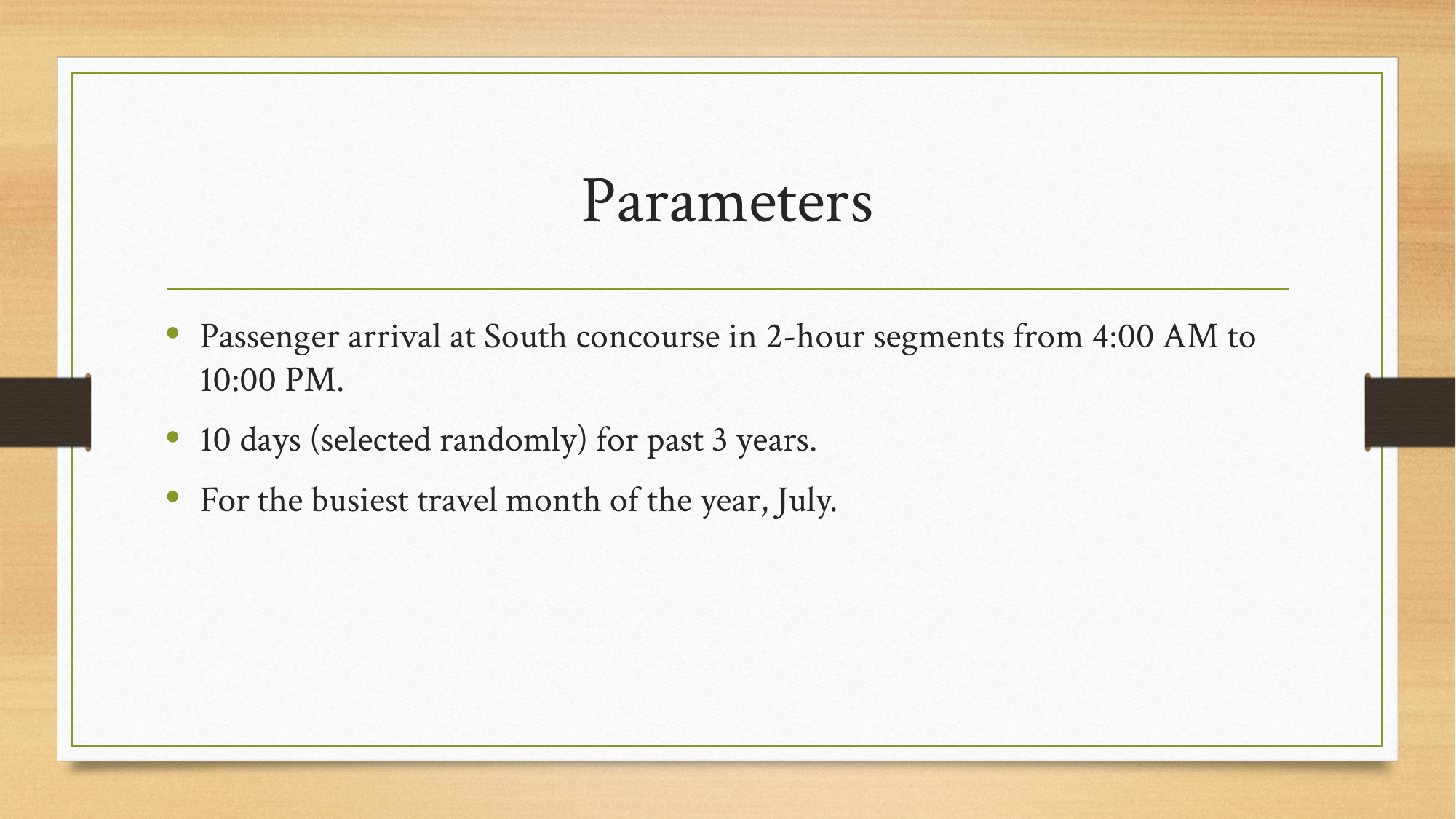

# Parameters
Passenger arrival at South concourse in 2-hour segments from 4:00 AM to 10:00 PM.
10 days (selected randomly) for past 3 years.
For the busiest travel month of the year, July.